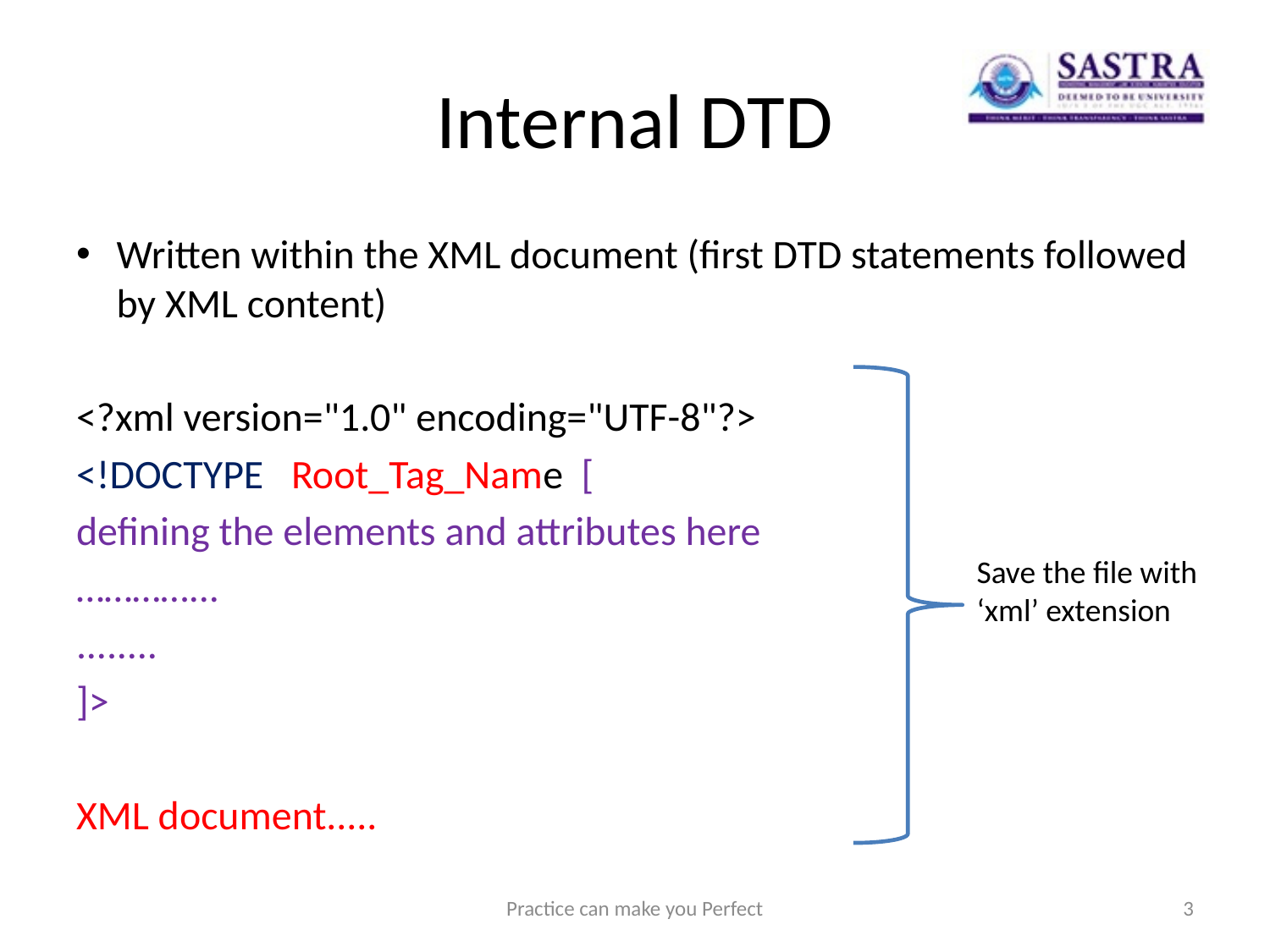

# Internal DTD
Written within the XML document (first DTD statements followed by XML content)

<?xml version="1.0" encoding="UTF-8"?>
<!DOCTYPE   Root_Tag_Name  [
defining the elements and attributes here
…………...
........
]>

XML document.....

Save the file with
‘xml’ extension
Practice can make you Perfect
3